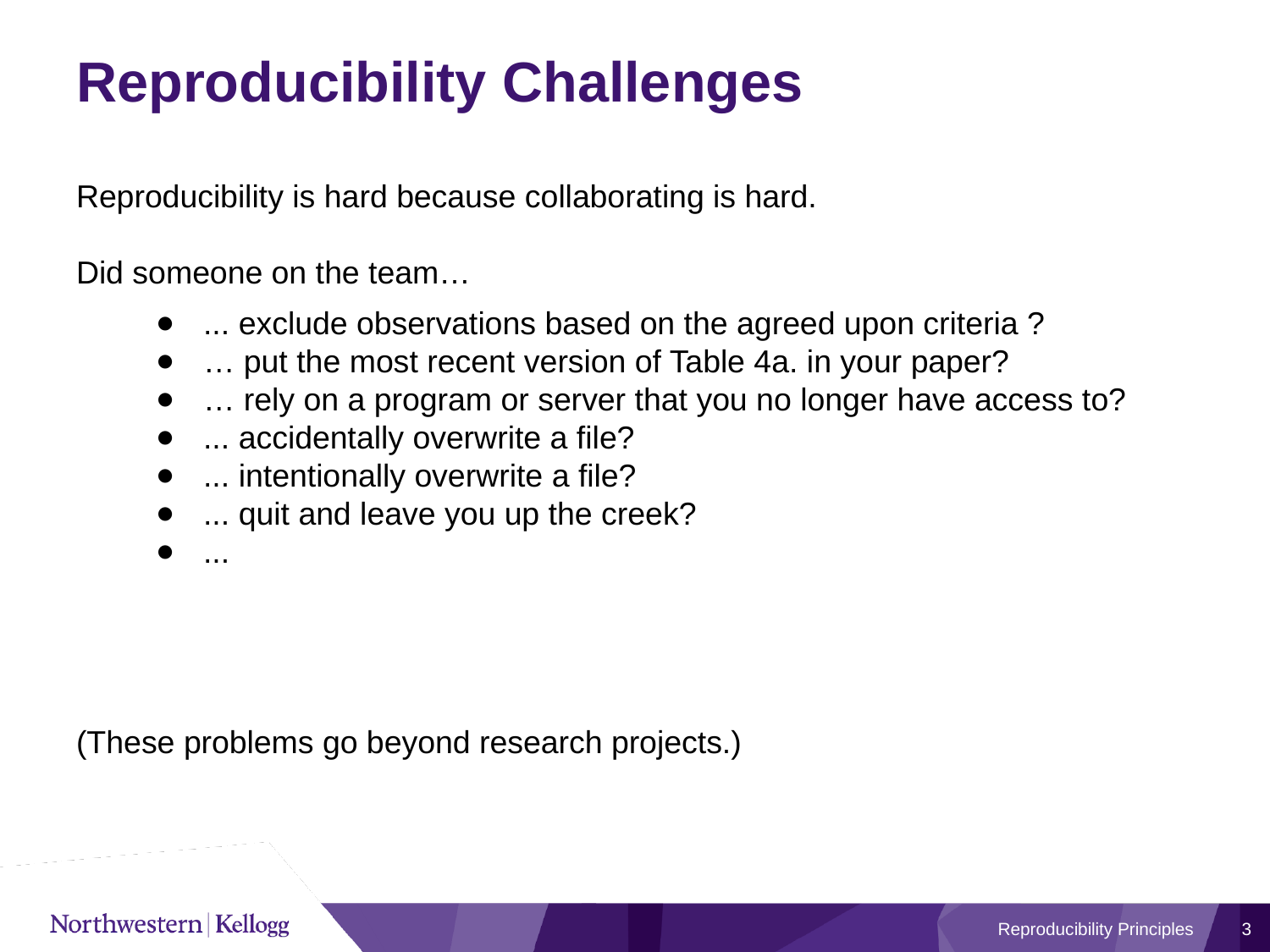

# Reproducibility Challenges
Reproducibility is hard because collaborating is hard.

Did someone on the team…

... exclude observations based on the agreed upon criteria ?
… put the most recent version of Table 4a. in your paper?
… rely on a program or server that you no longer have access to?
... accidentally overwrite a file?
... intentionally overwrite a file?
... quit and leave you up the creek?
...

(These problems go beyond research projects.)

Reproducibility Principles
3